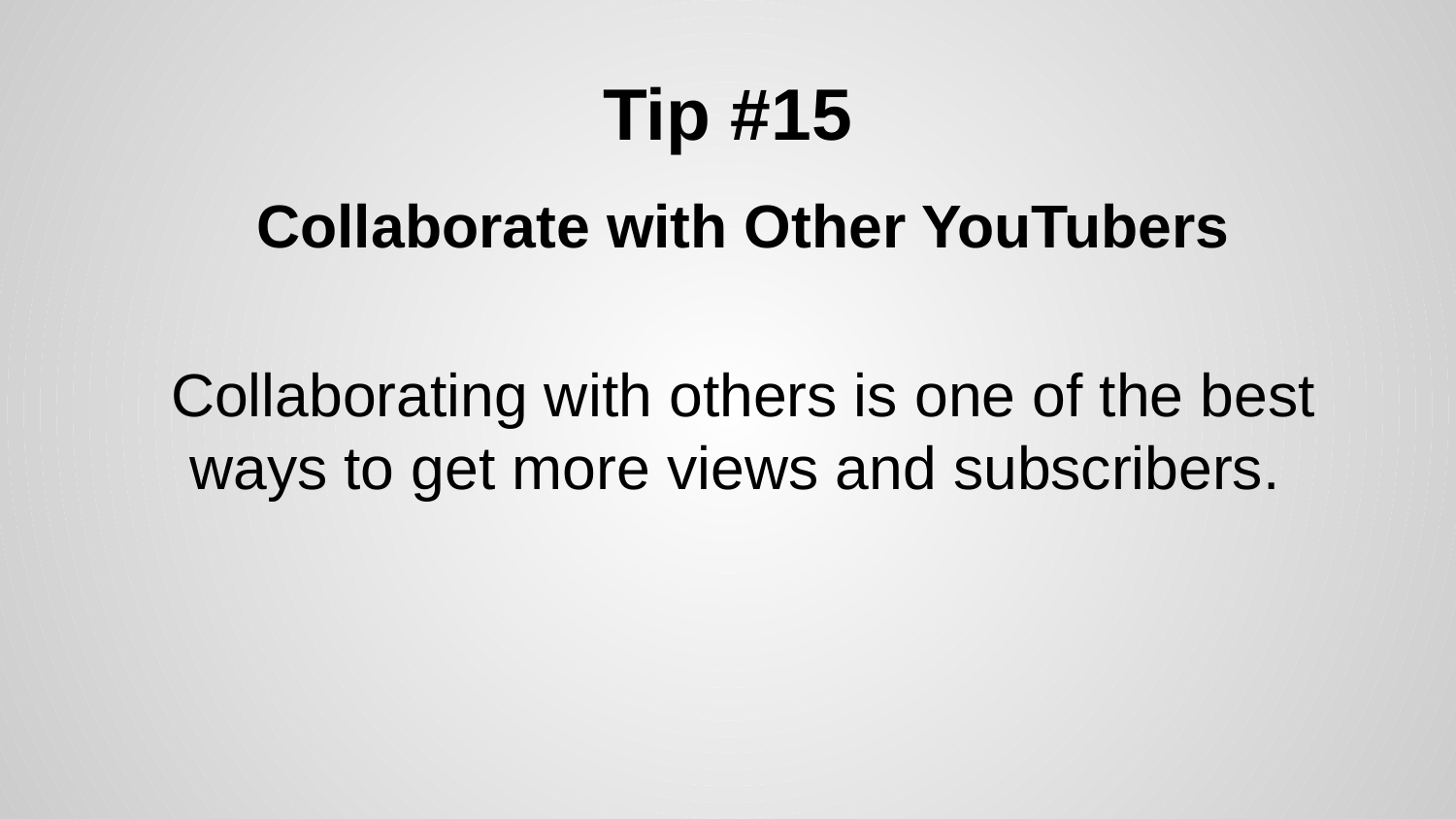

# Tip #15

Collaborate with Other YouTubers

Collaborating with others is one of the best ways to get more views and subscribers.